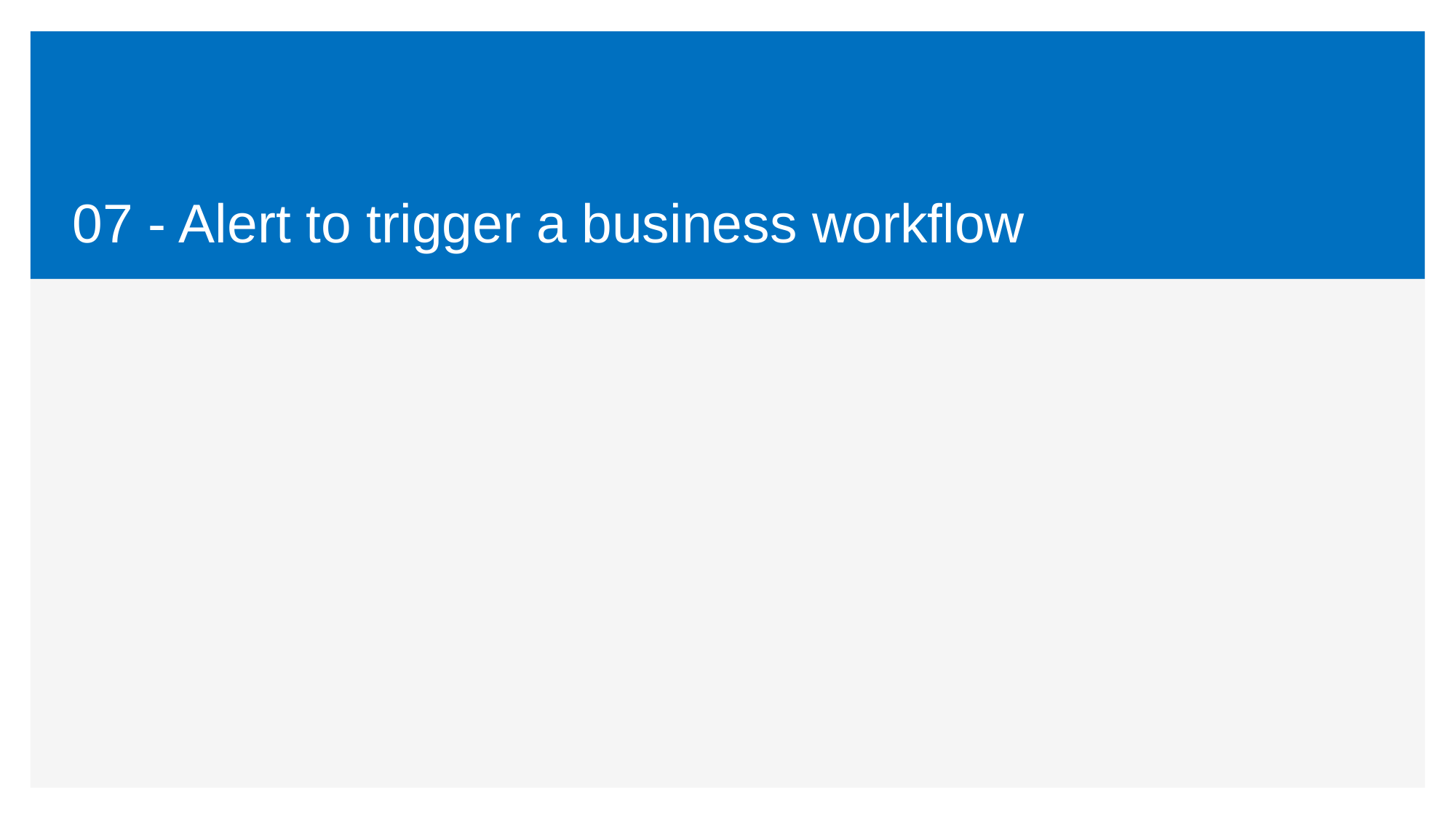

07 - Alert to trigger a business workflow